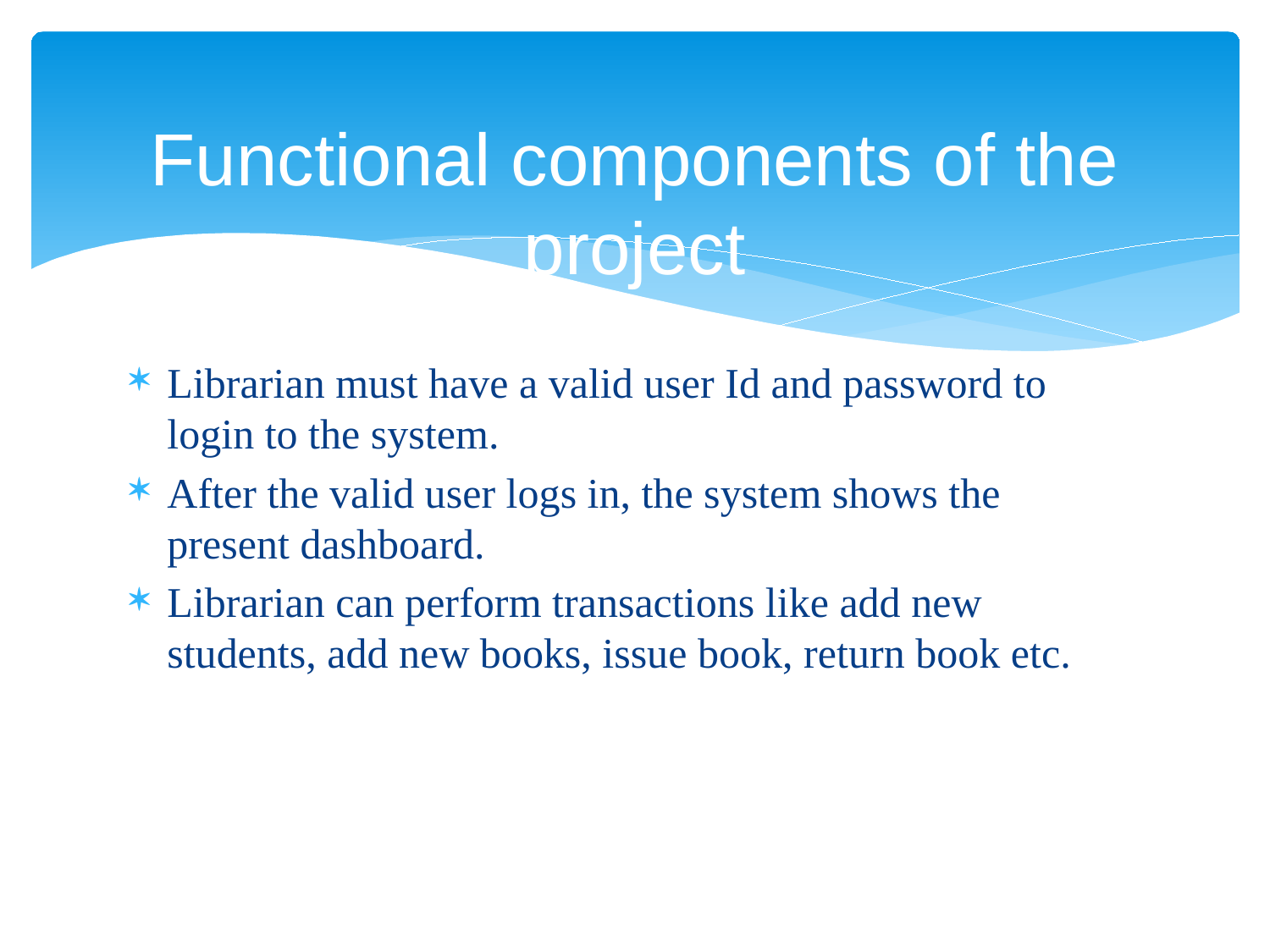

# Functional components of the project
Librarian must have a valid user Id and password to login to the system.
After the valid user logs in, the system shows the present dashboard.
Librarian can perform transactions like add new students, add new books, issue book, return book etc.